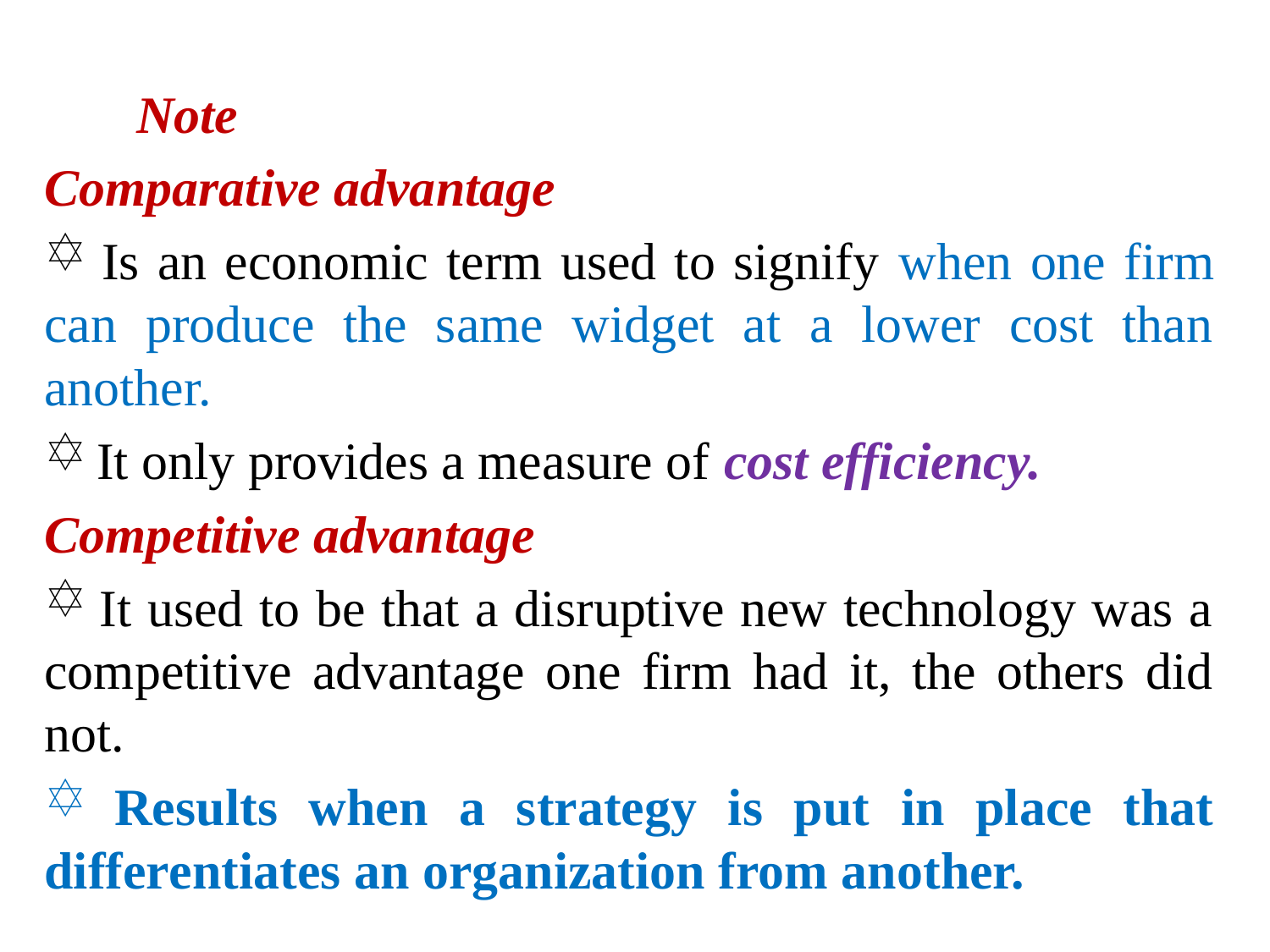

Note
Comparative advantage
 Is an economic term used to signify when one firm can produce the same widget at a lower cost than another.
 It only provides a measure of cost efficiency.
Competitive advantage
 It used to be that a disruptive new technology was a competitive advantage one firm had it, the others did not.
 Results when a strategy is put in place that differentiates an organization from another.